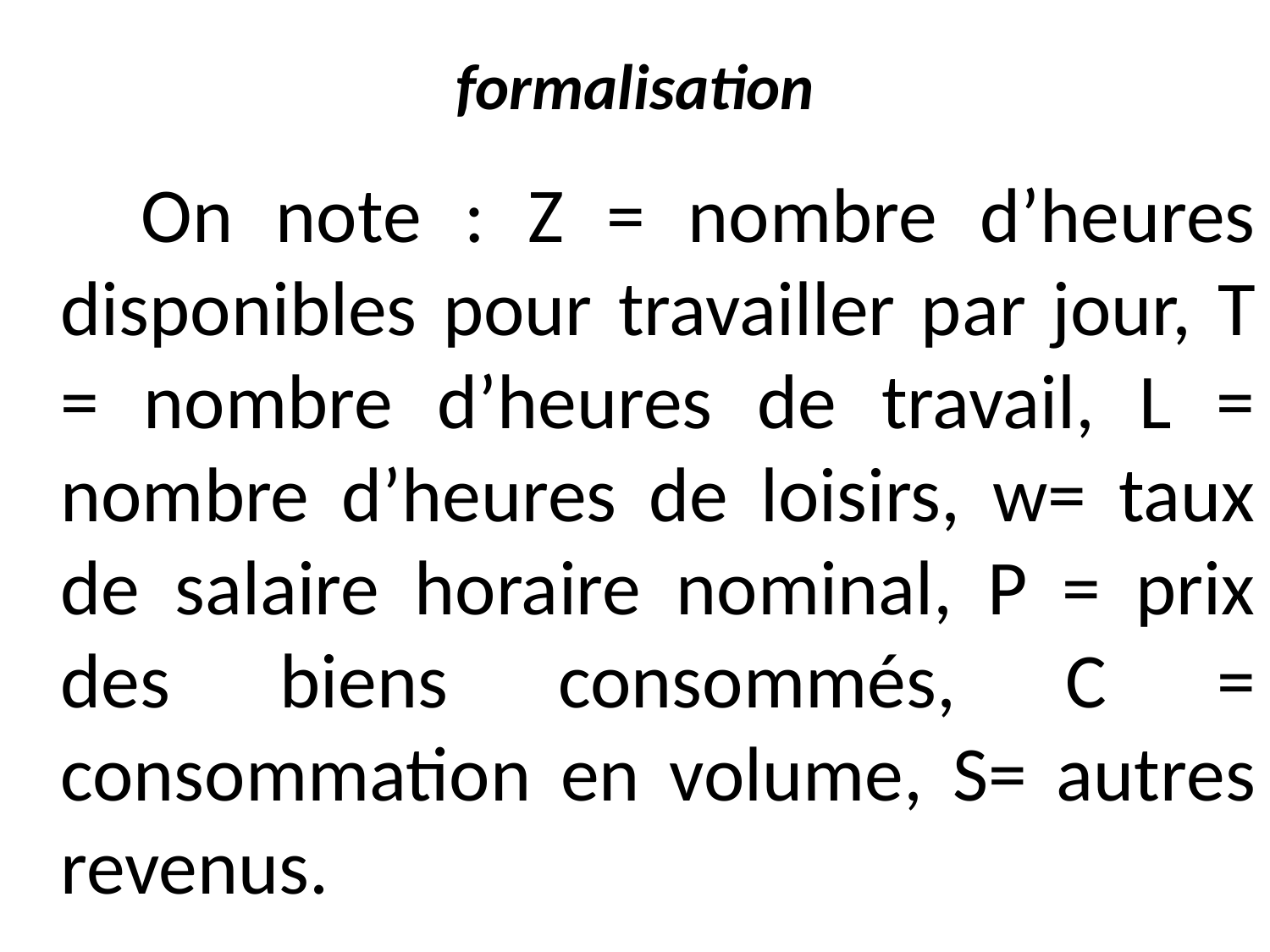

# formalisation
   On note : Z = nombre d’heures disponibles pour travailler par jour, T = nombre d’heures de travail, L = nombre d’heures de loisirs, w= taux de salaire horaire nominal, P = prix des biens consommés, C = consommation en volume, S= autres revenus.